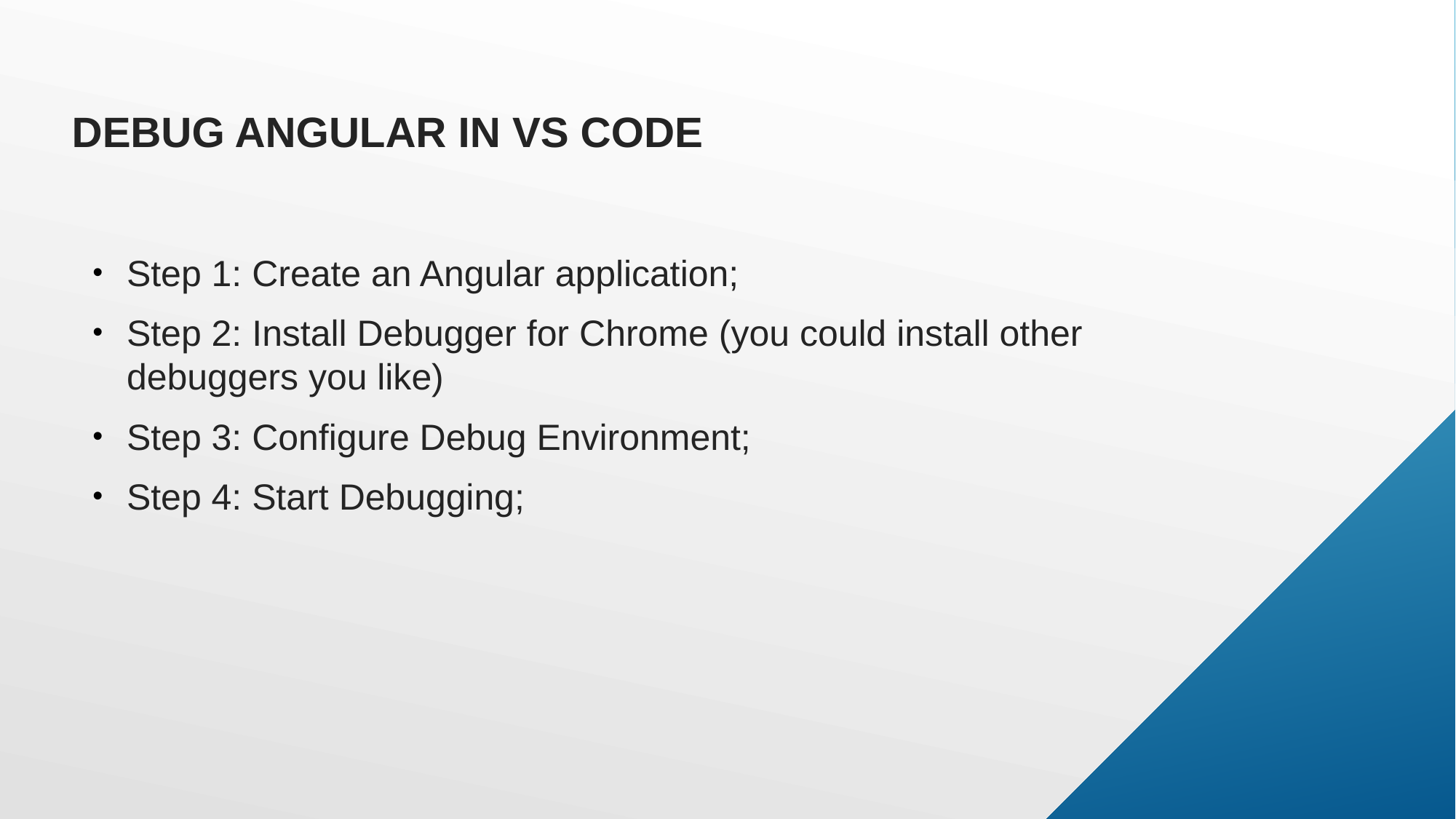

# Debug angular in VS code
Step 1: Create an Angular application;
Step 2: Install Debugger for Chrome (you could install other debuggers you like)
Step 3: Configure Debug Environment;
Step 4: Start Debugging;